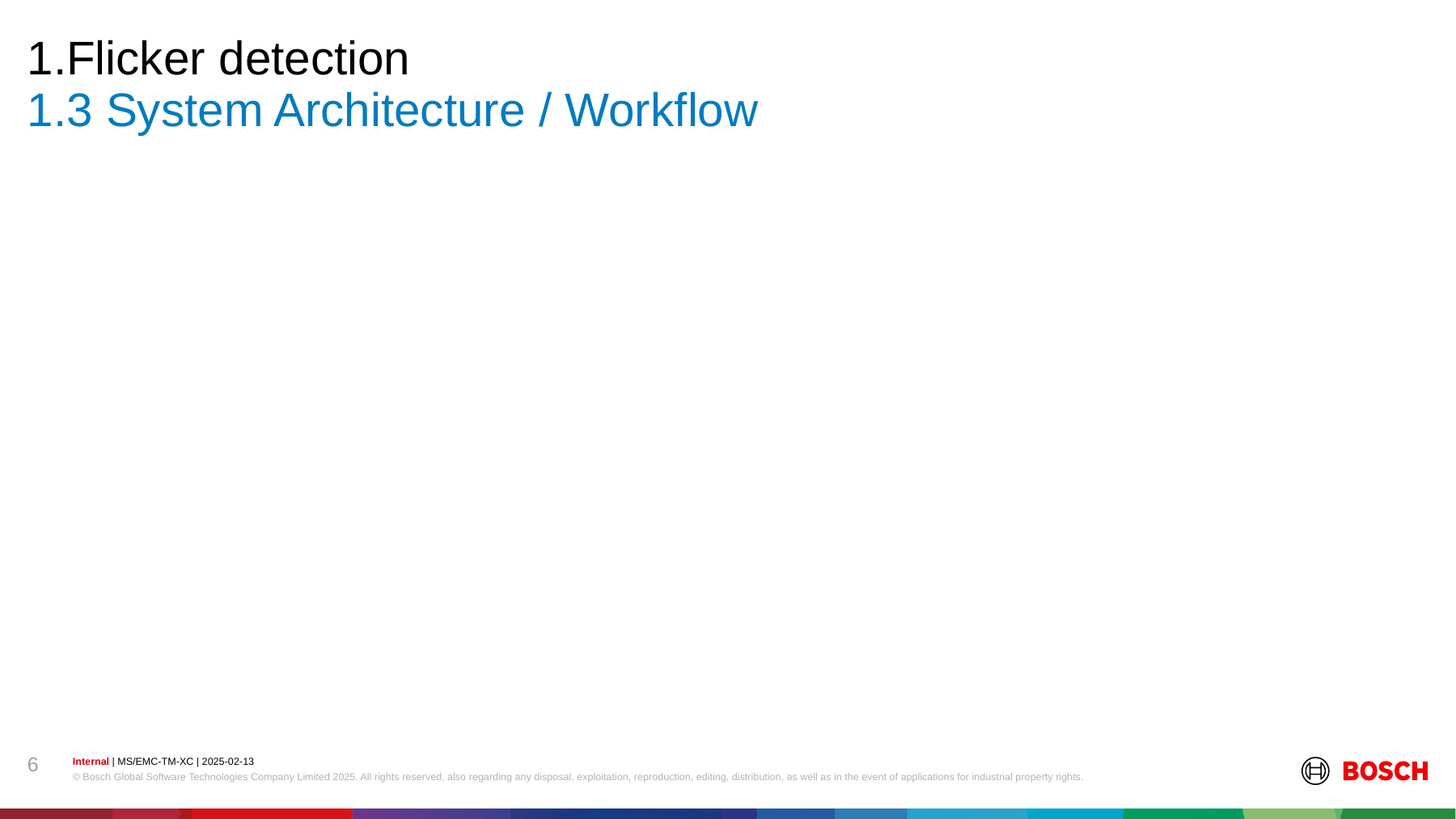

1.Flicker detection

# 1.3 System Architecture / Workflow
6